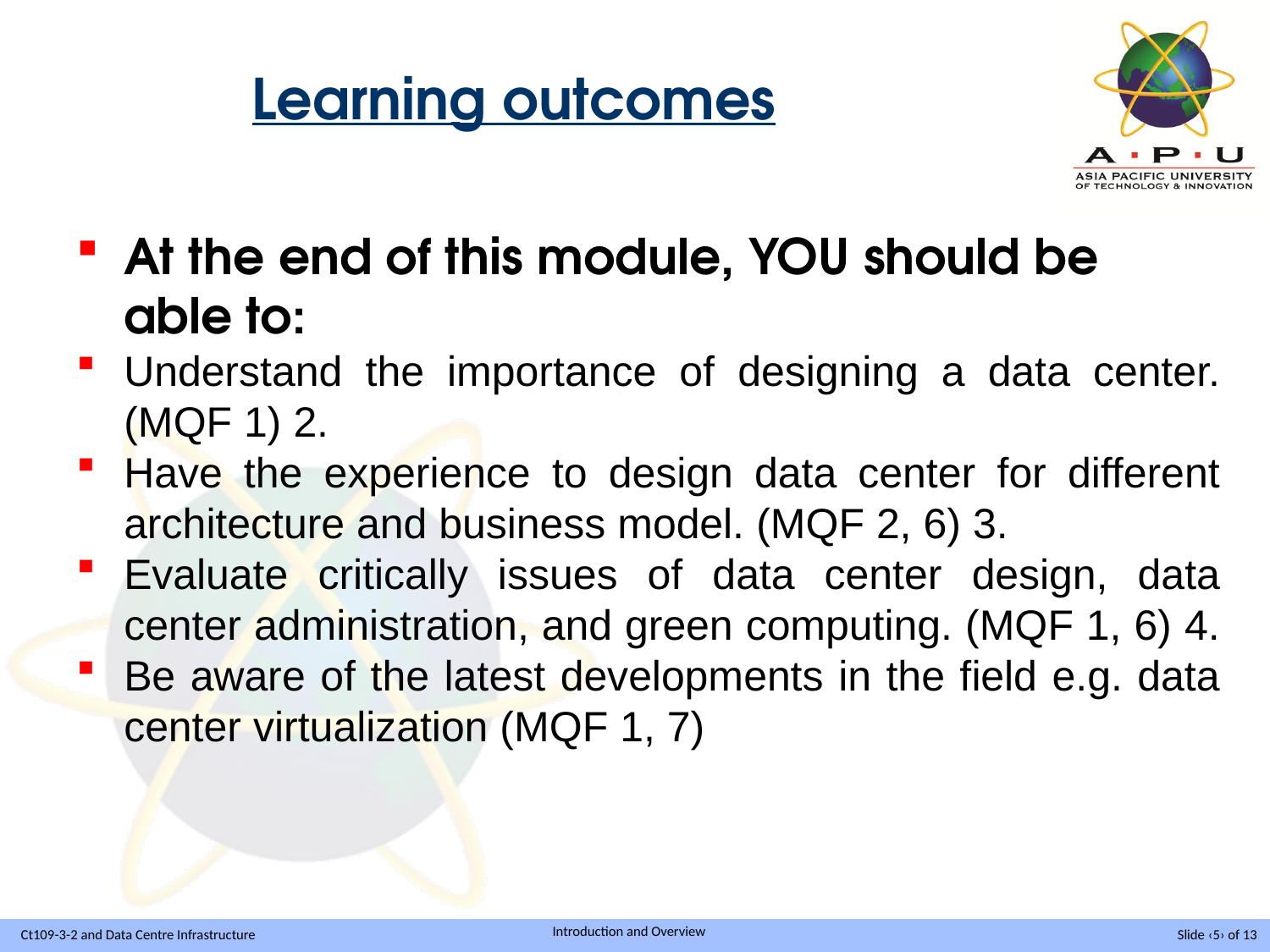

Learning outcomes
At the end of this module, YOU should be able to:
Understand the importance of designing a data center.(MQF 1) 2.
Have the experience to design data center for different architecture and business model. (MQF 2, 6) 3.
Evaluate critically issues of data center design, data center administration, and green computing. (MQF 1, 6) 4.
Be aware of the latest developments in the field e.g. data center virtualization (MQF 1, 7)

Slide ‹5› of 13